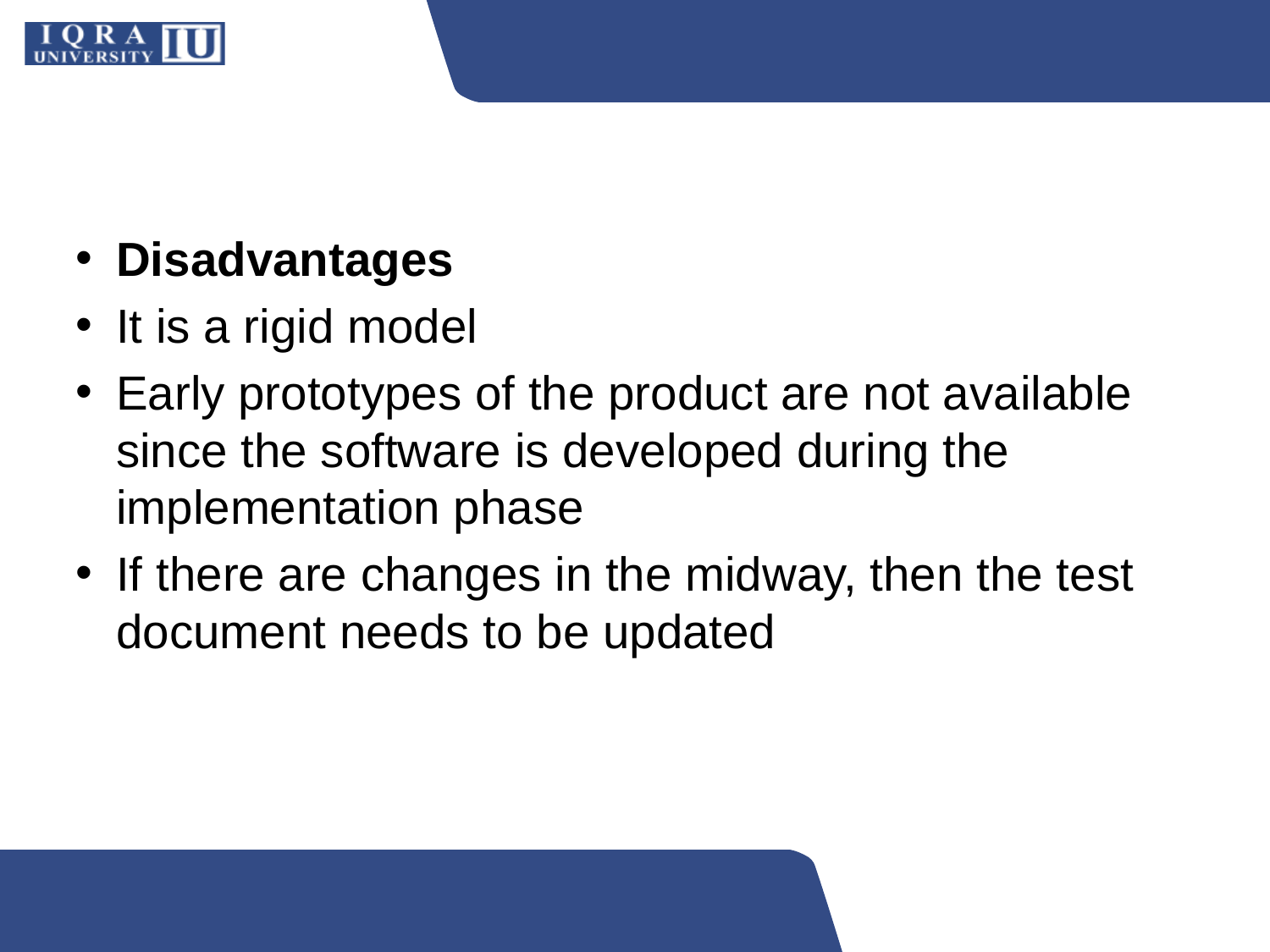

#
Disadvantages
It is a rigid model
Early prototypes of the product are not available since the software is developed during the implementation phase
If there are changes in the midway, then the test document needs to be updated